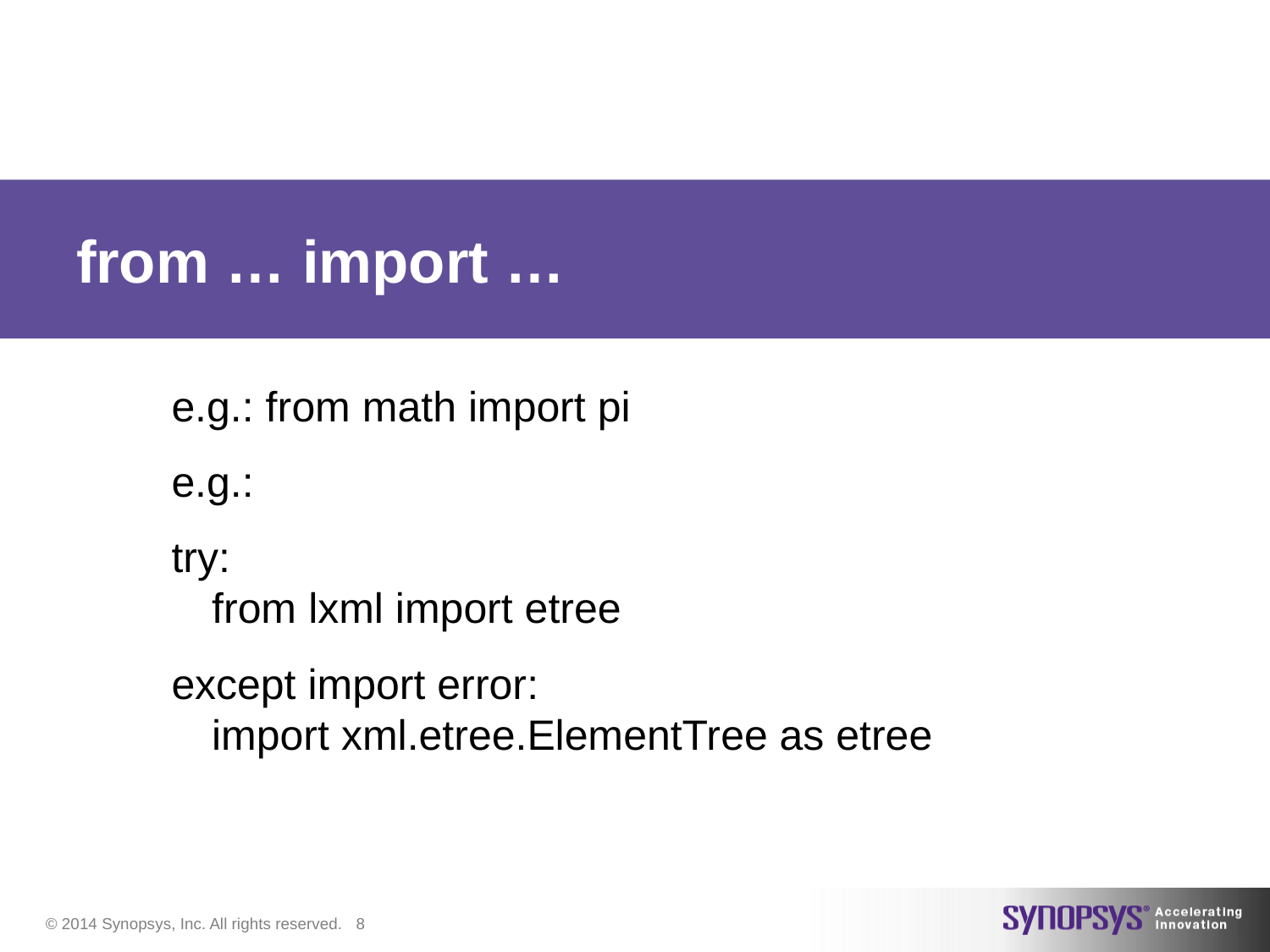

# from … import …
e.g.: from math import pi
e.g.:
try:
from lxml import etree
except import error:
import xml.etree.ElementTree as etree